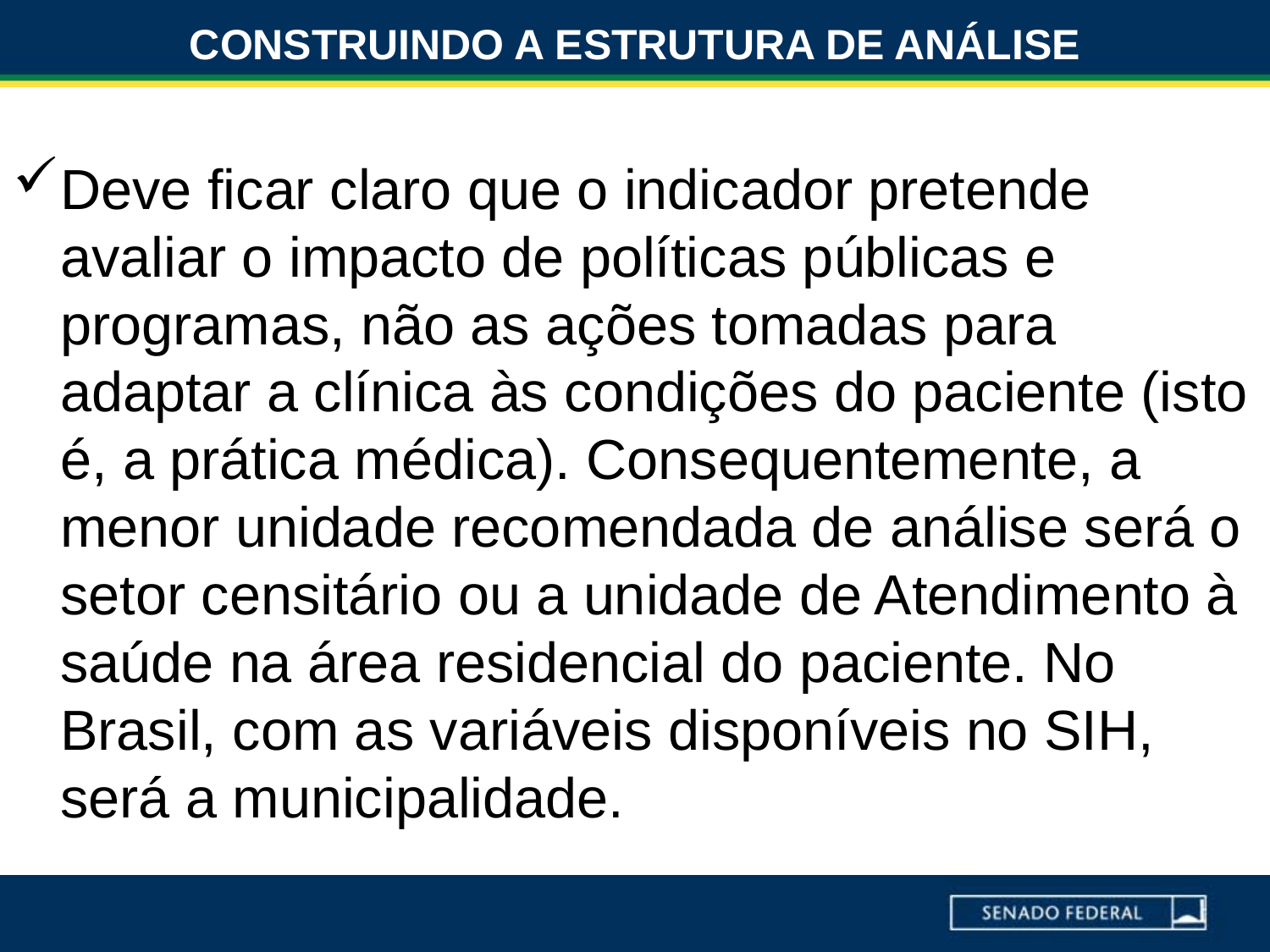

# CONSTRUINDO A ESTRUTURA DE ANÁLISE
Deve ficar claro que o indicador pretende avaliar o impacto de políticas públicas e programas, não as ações tomadas para adaptar a clínica às condições do paciente (isto é, a prática médica). Consequentemente, a menor unidade recomendada de análise será o setor censitário ou a unidade de Atendimento à saúde na área residencial do paciente. No Brasil, com as variáveis disponíveis no SIH, será a municipalidade.